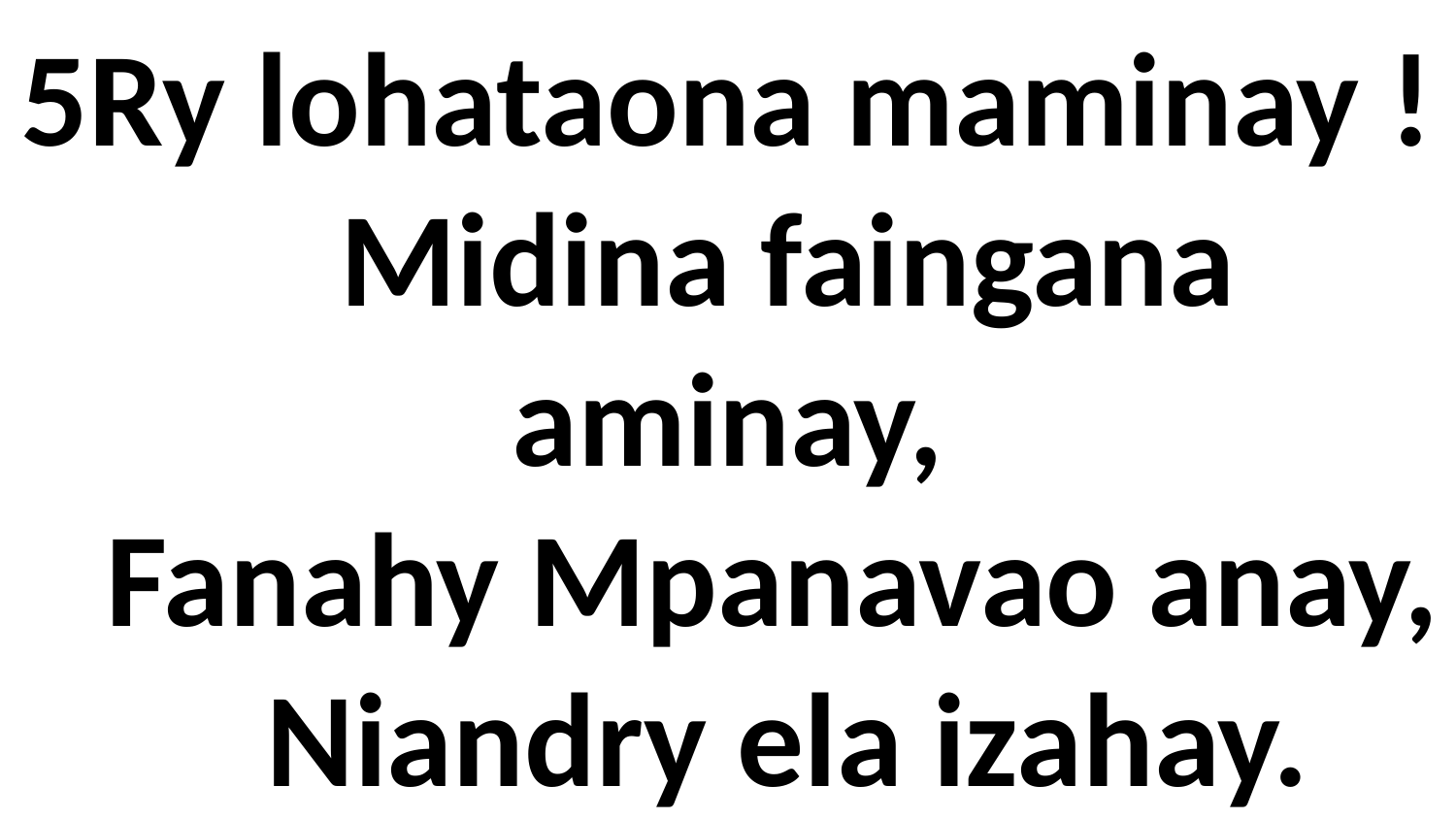

5Ry lohataona maminay !
    Midina faingana aminay,
   Fanahy Mpanavao anay,
    Niandry ela izahay.